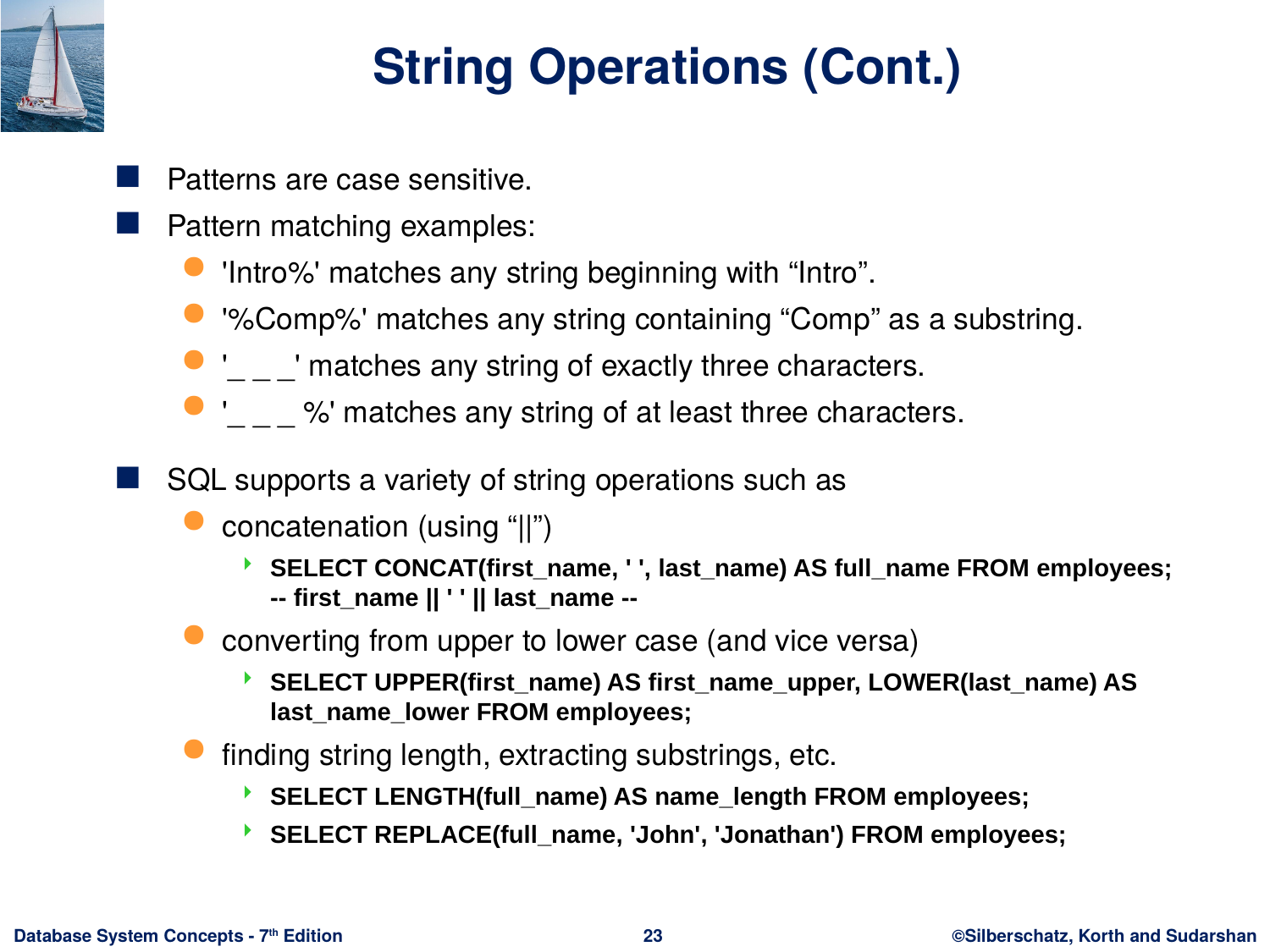

# String Operations (Cont.)
Patterns are case sensitive.
Pattern matching examples:
'Intro%' matches any string beginning with “Intro”.
'%Comp%' matches any string containing “Comp” as a substring.
'_ _ _' matches any string of exactly three characters.
'_ _ _ %' matches any string of at least three characters.

SQL supports a variety of string operations such as
concatenation (using “||”)
SELECT CONCAT(first_name, ' ', last_name) AS full_name FROM employees;   -- first_name || ' ' || last_name --
converting from upper to lower case (and vice versa)
SELECT UPPER(first_name) AS first_name_upper, LOWER(last_name) AS last_name_lower FROM employees;
finding string length, extracting substrings, etc.
SELECT LENGTH(full_name) AS name_length FROM employees;
SELECT REPLACE(full_name, 'John', 'Jonathan') FROM employees;